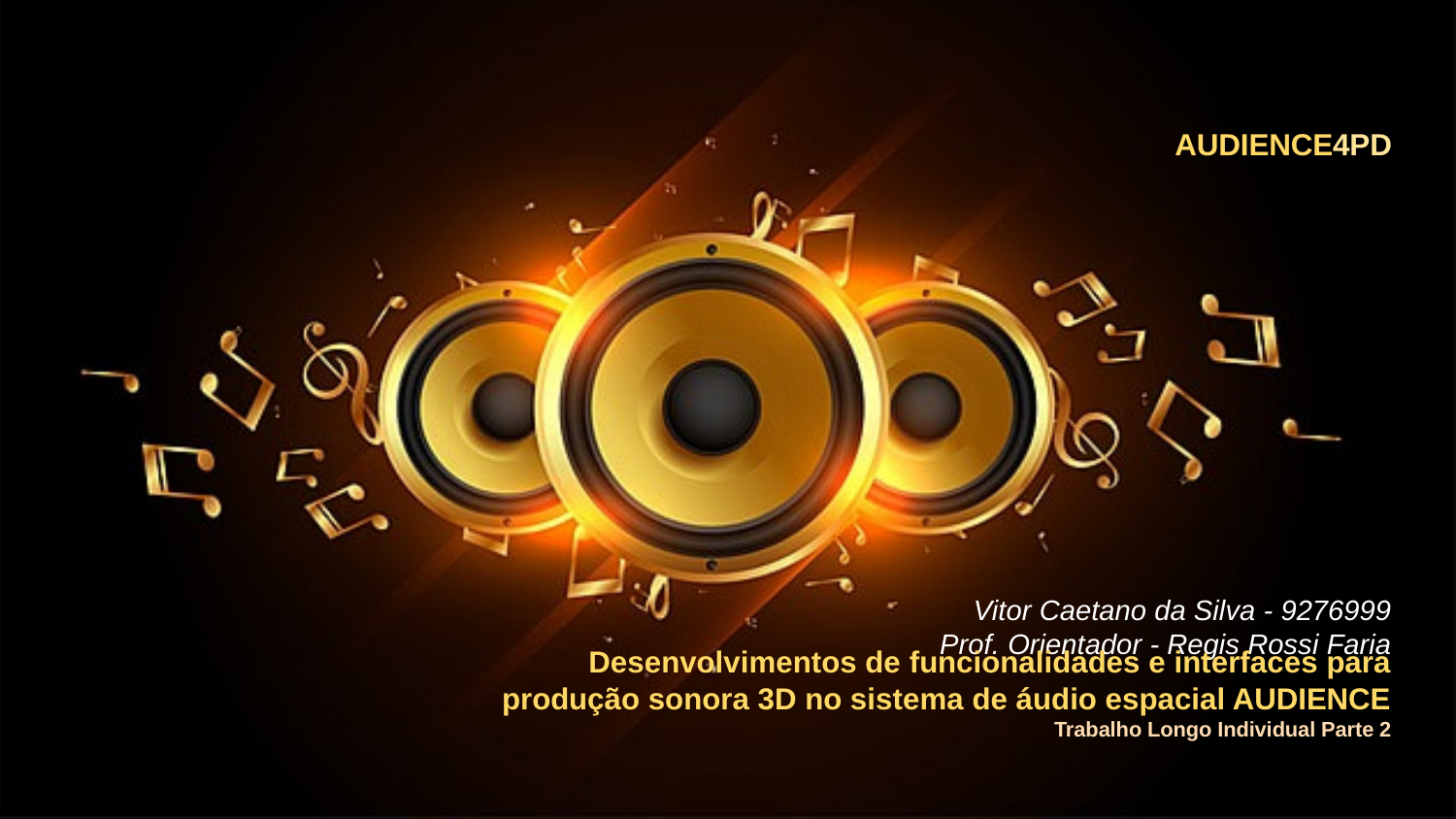

# AUDIENCE4PD
Vitor Caetano da Silva - 9276999
Prof. Orientador - Regis Rossi Faria
Desenvolvimentos de funcionalidades e interfaces para produção sonora 3D no sistema de áudio espacial AUDIENCE Trabalho Longo Individual Parte 2